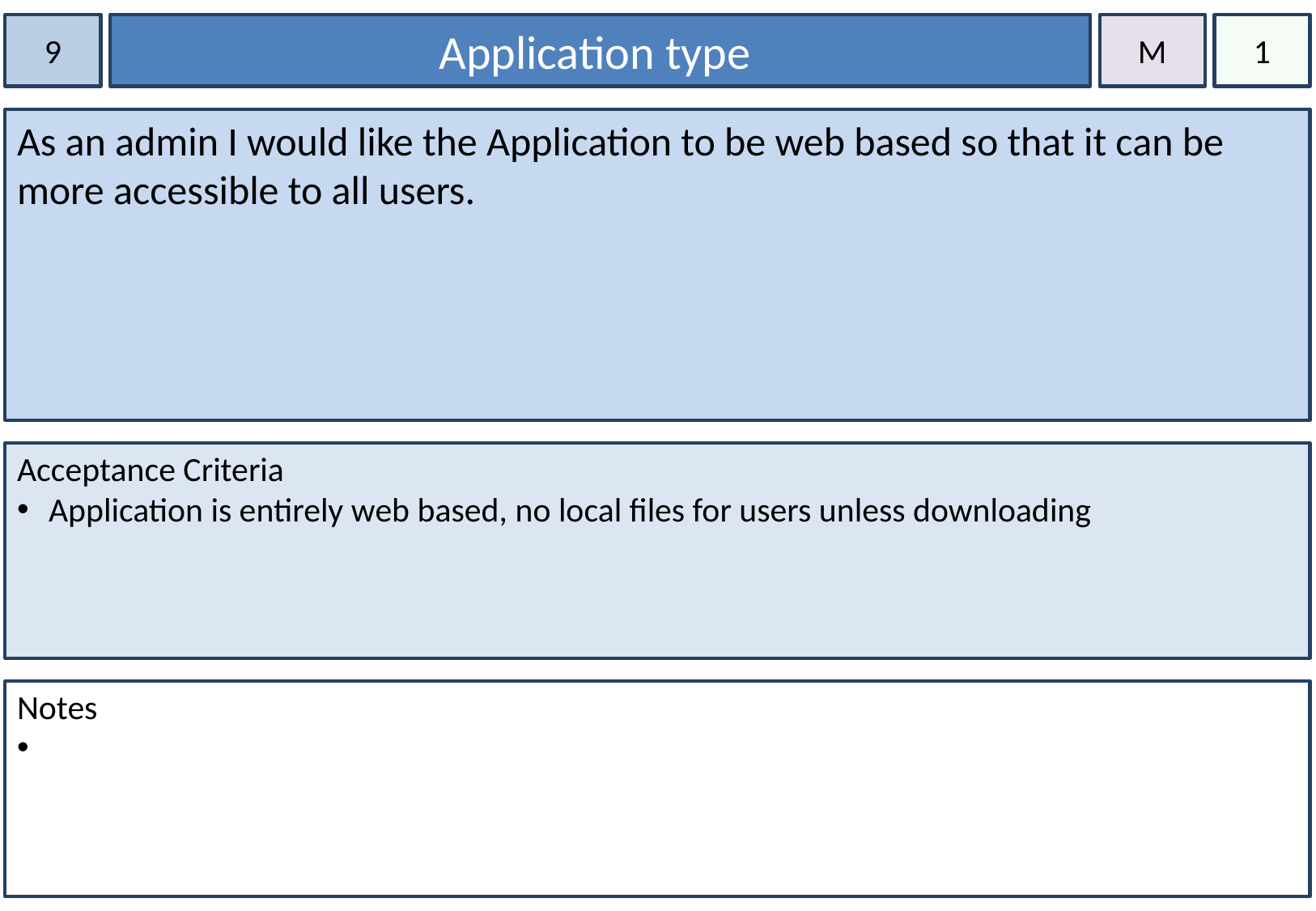

9
Application type
M
1
As an admin I would like the Application to be web based so that it can be more accessible to all users.
Acceptance Criteria
 Application is entirely web based, no local files for users unless downloading
Notes